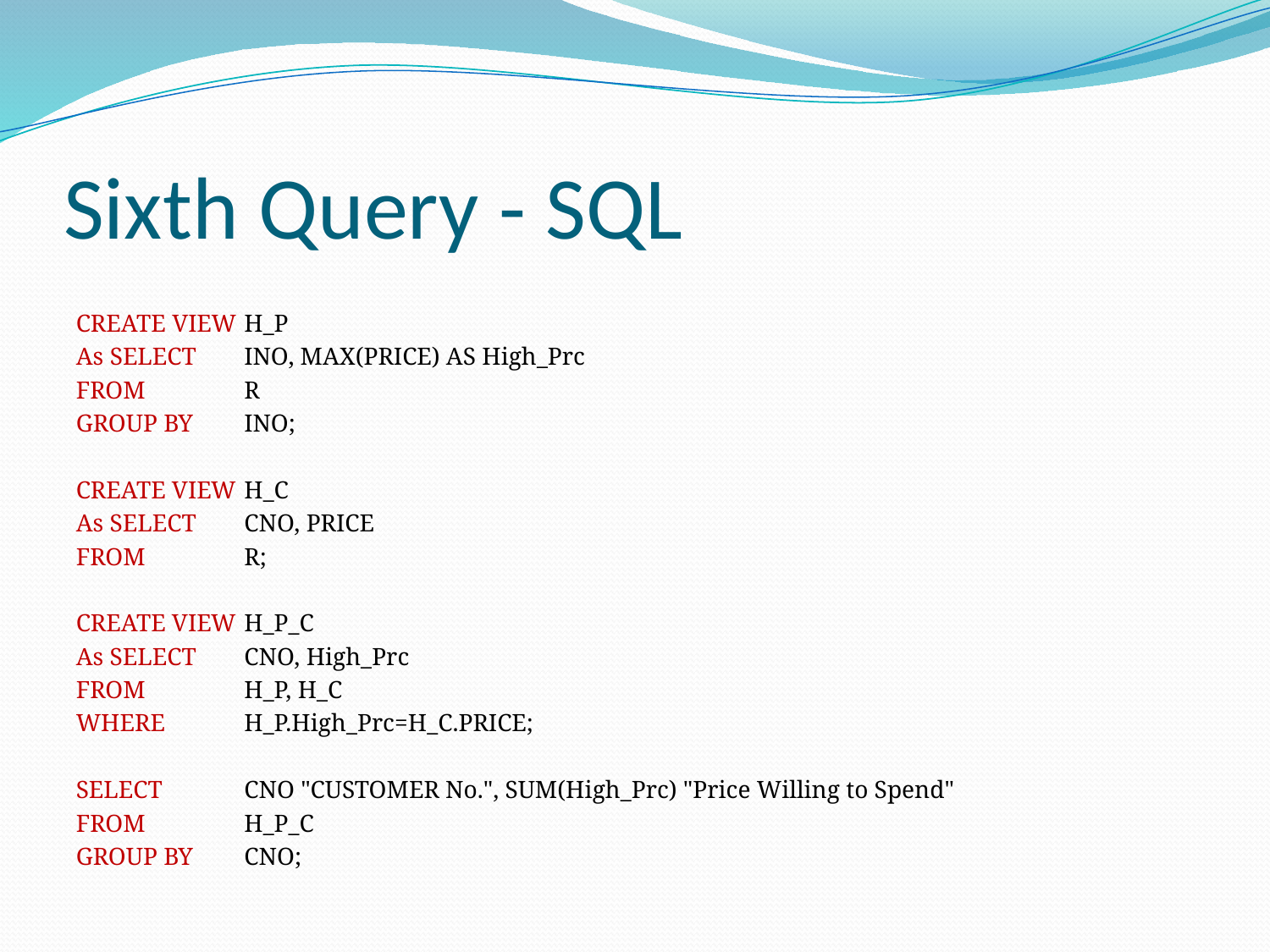

# Sixth Query - SQL

CREATE VIEW	H_P
As SELECT 		INO, MAX(PRICE) AS High_Prc
FROM 		R
GROUP BY 		INO;

CREATE VIEW 	H_C
As SELECT 		CNO, PRICE
FROM 		R;

CREATE VIEW 	H_P_C
As SELECT 		CNO, High_Prc
FROM 		H_P, H_C
WHERE 		H_P.High_Prc=H_C.PRICE;

SELECT 		CNO "CUSTOMER No.", SUM(High_Prc) "Price Willing to Spend"
FROM 		H_P_C
GROUP BY 		CNO;